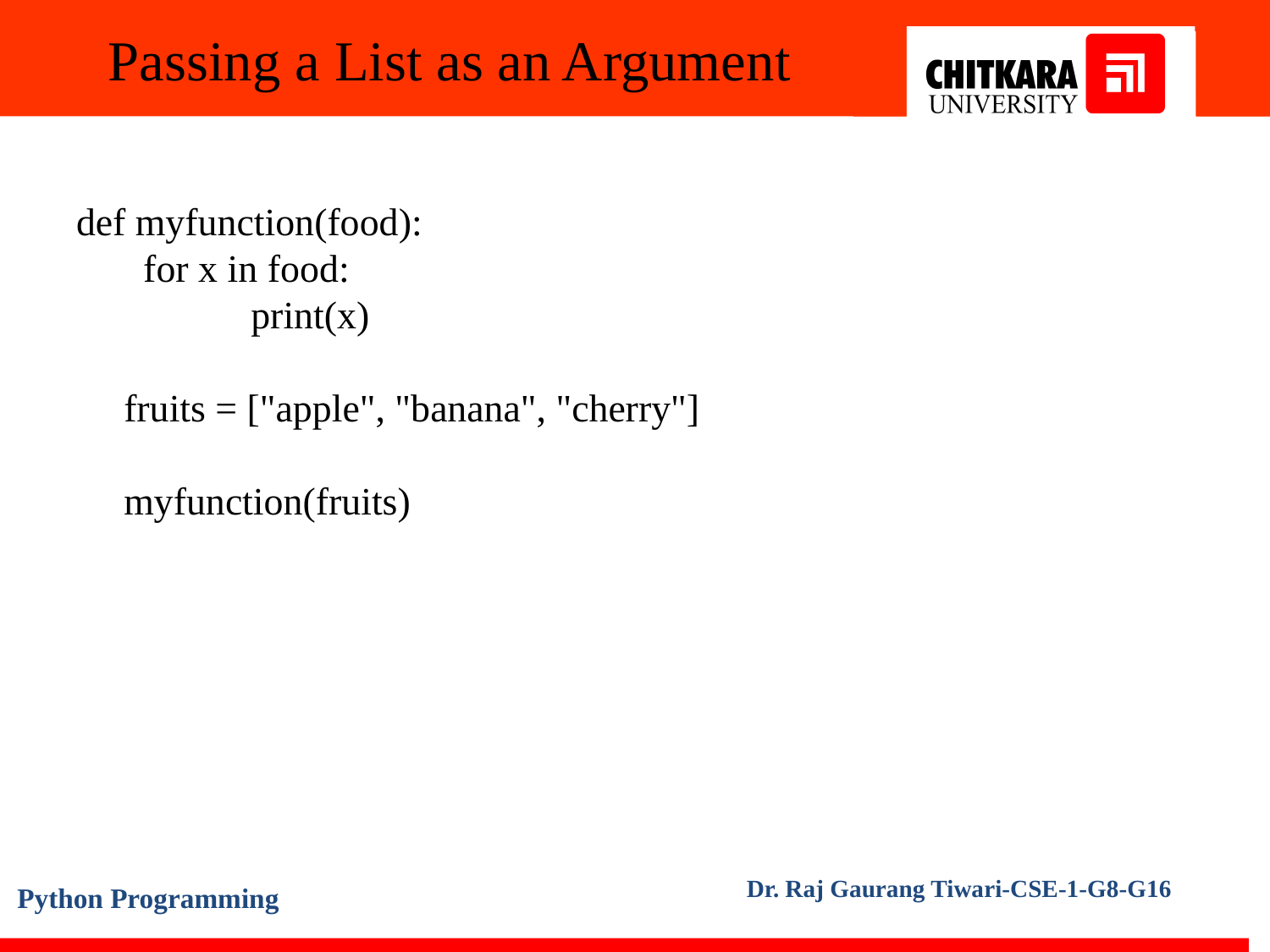

# Passing a List as an Argument
def myfunction(food):
  for x in food:
    	print(x)
fruits = ["apple", "banana", "cherry"]
myfunction(fruits)
Dr. Raj Gaurang Tiwari-CSE-1-G8-G16
Python Programming